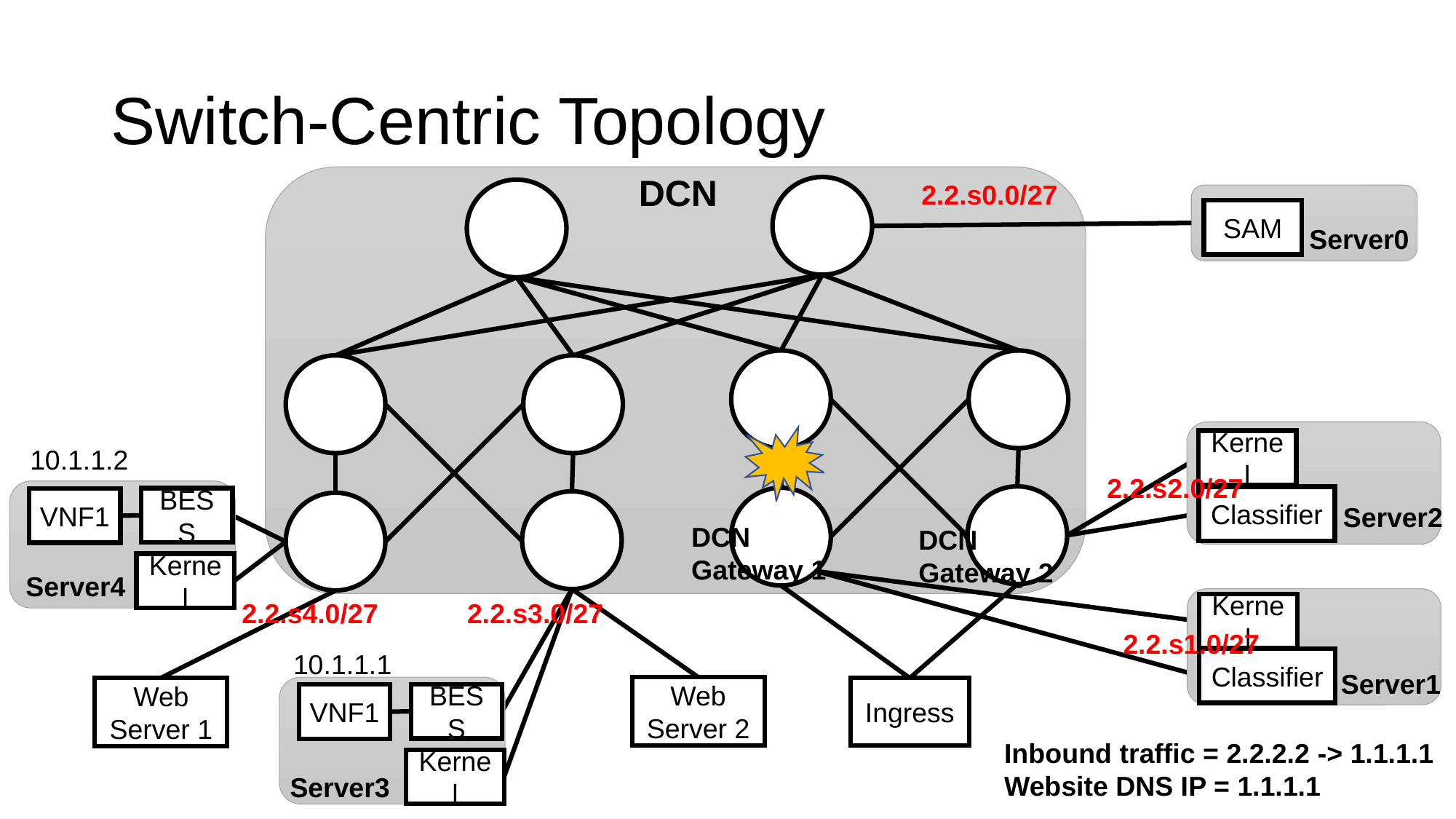

# Switch-Centric Topology
DCN

2.2.s0.0/27

SAM
Server0

Kernel
Classifier
Server2

10.1.1.2

BESS
VNF1
Kernel
Server4
2.2.s2.0/27

DCN
Gateway 1
DCN
Gateway 2

Kernel
Classifier
Server1
2.2.s3.0/27
2.2.s4.0/27
2.2.s1.0/27
10.1.1.1

BESS
VNF1
Kernel
Server3
Web
Server 2
Web
Server 1
Ingress
Inbound traffic = 2.2.2.2 -> 1.1.1.1
Website DNS IP = 1.1.1.1